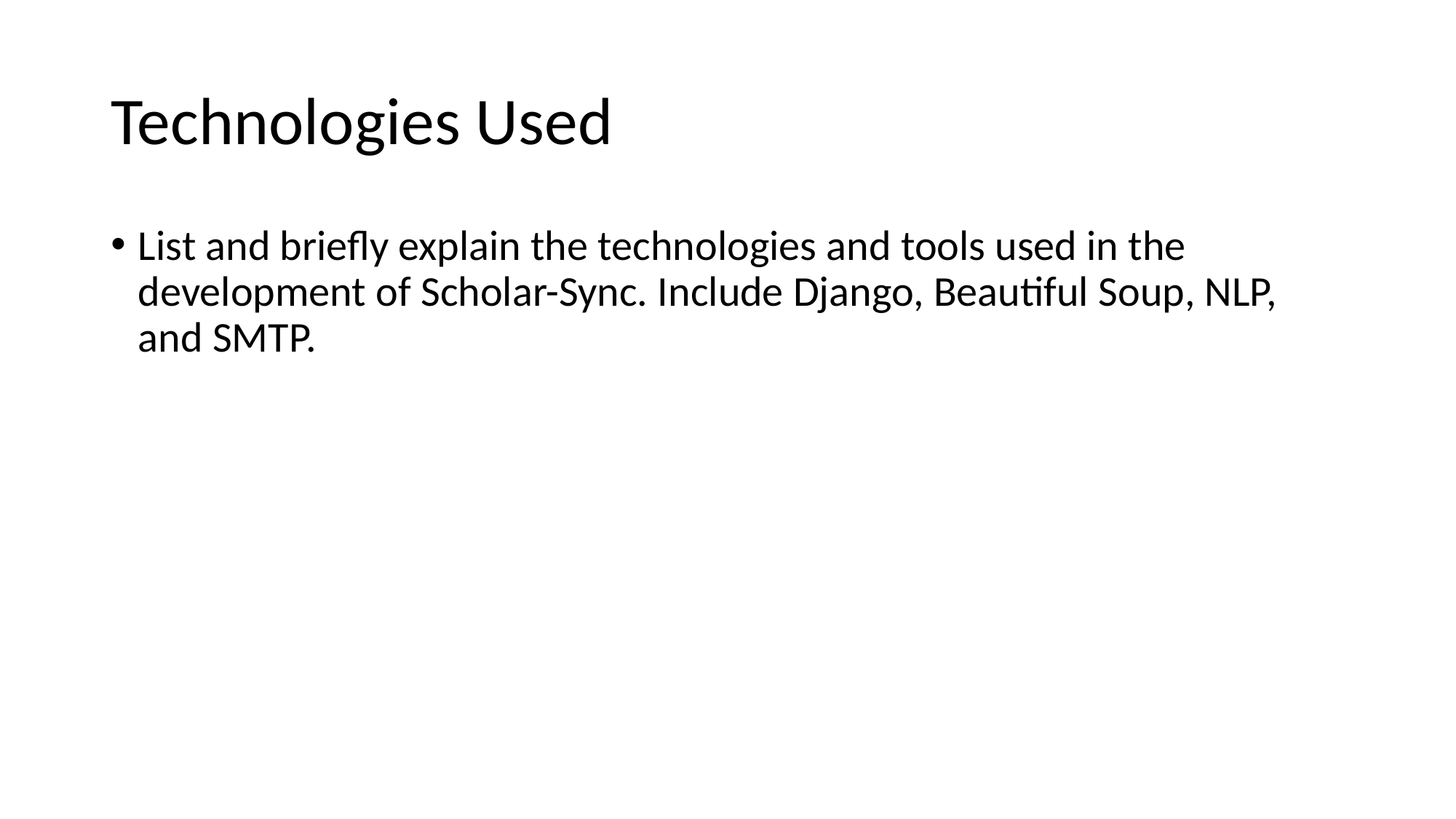

# Technologies Used
List and briefly explain the technologies and tools used in the development of Scholar-Sync. Include Django, Beautiful Soup, NLP, and SMTP.